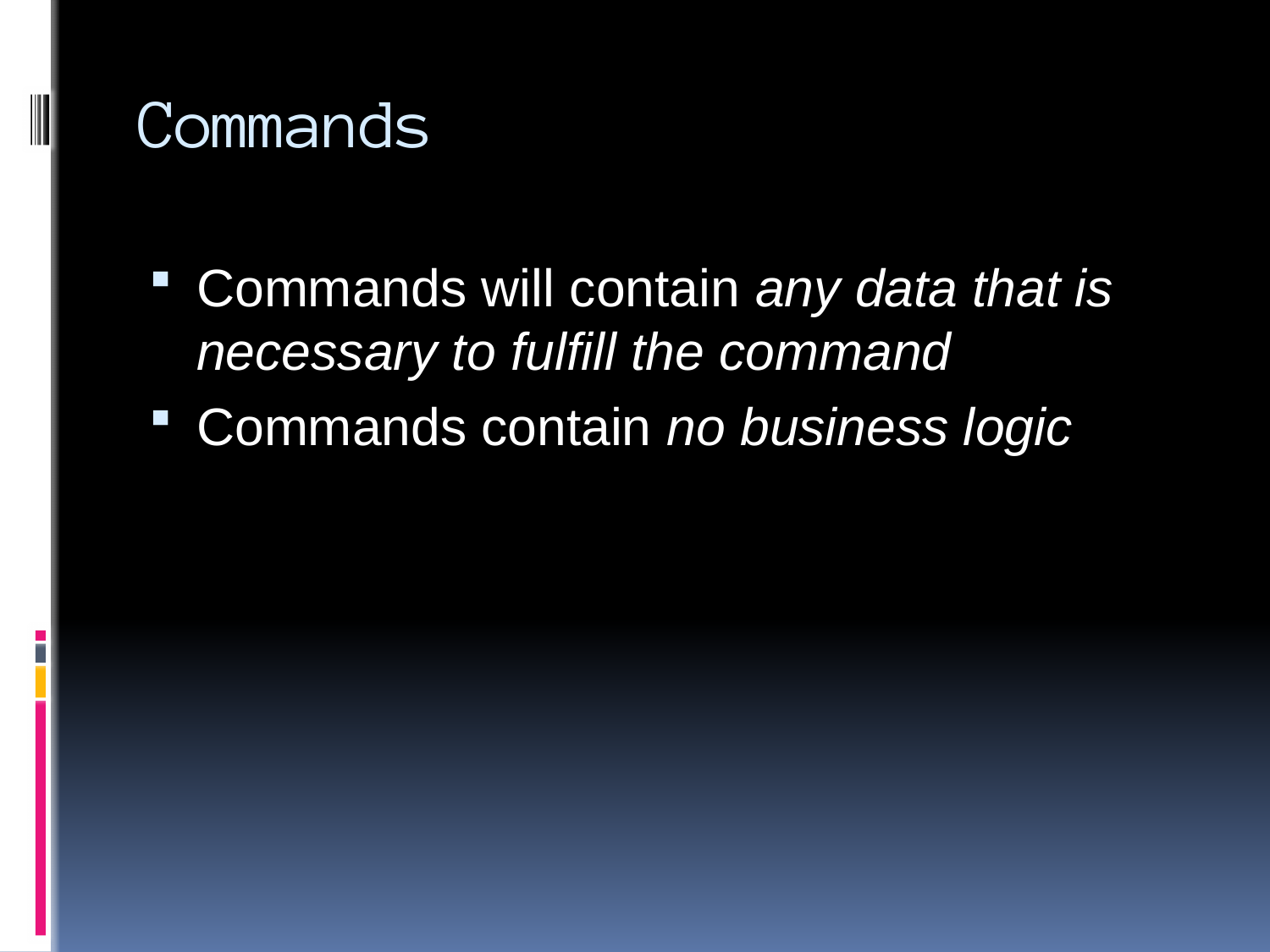

# Commands
Commands will contain any data that is necessary to fulfill the command
Commands contain no business logic